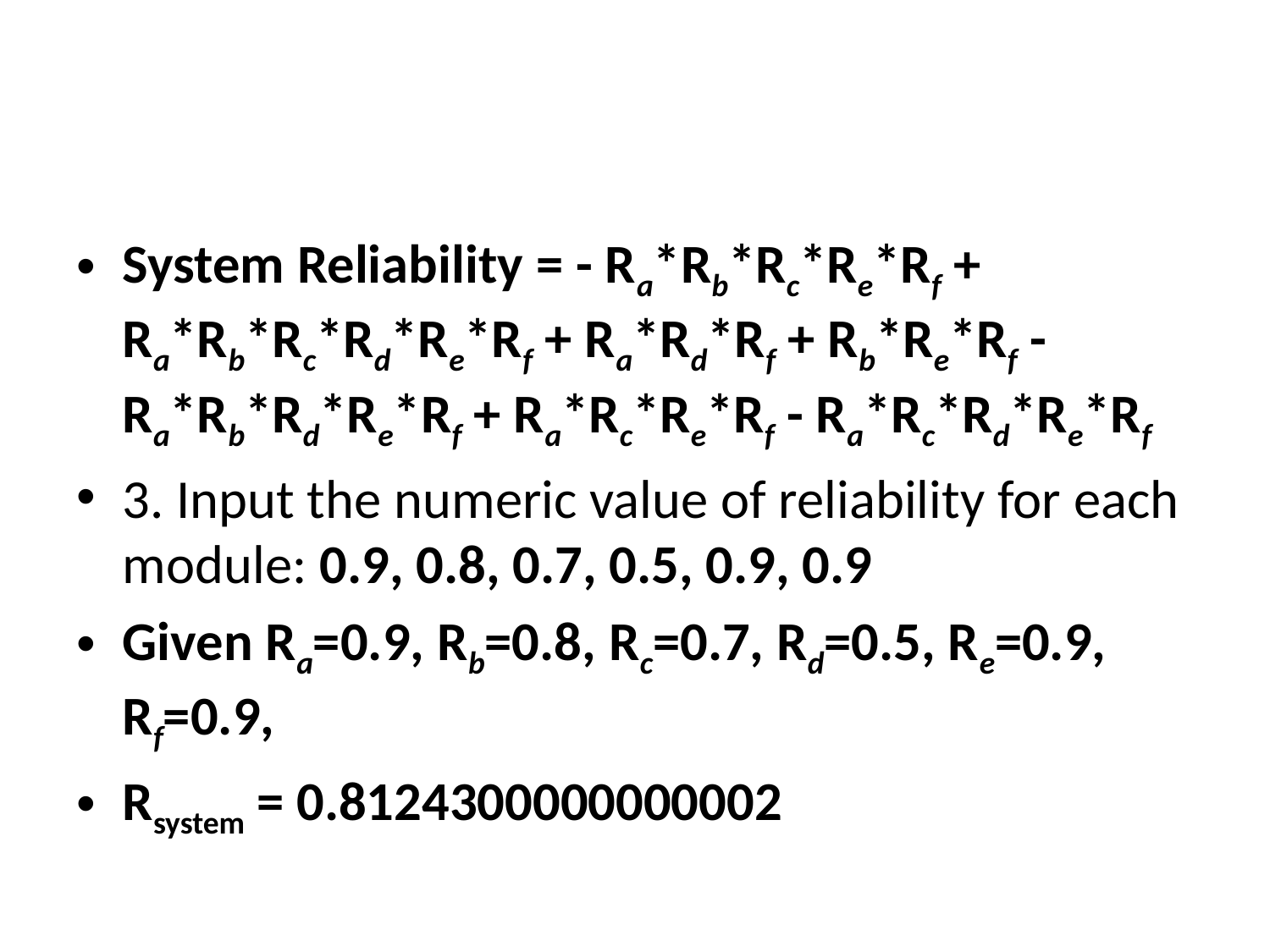

#
System Reliability = - Ra*Rb*Rc*Re*Rf + Ra*Rb*Rc*Rd*Re*Rf + Ra*Rd*Rf + Rb*Re*Rf - Ra*Rb*Rd*Re*Rf + Ra*Rc*Re*Rf - Ra*Rc*Rd*Re*Rf
3. Input the numeric value of reliability for each module: 0.9, 0.8, 0.7, 0.5, 0.9, 0.9
Given Ra=0.9, Rb=0.8, Rc=0.7, Rd=0.5, Re=0.9, Rf=0.9,
Rsystem = 0.8124300000000002